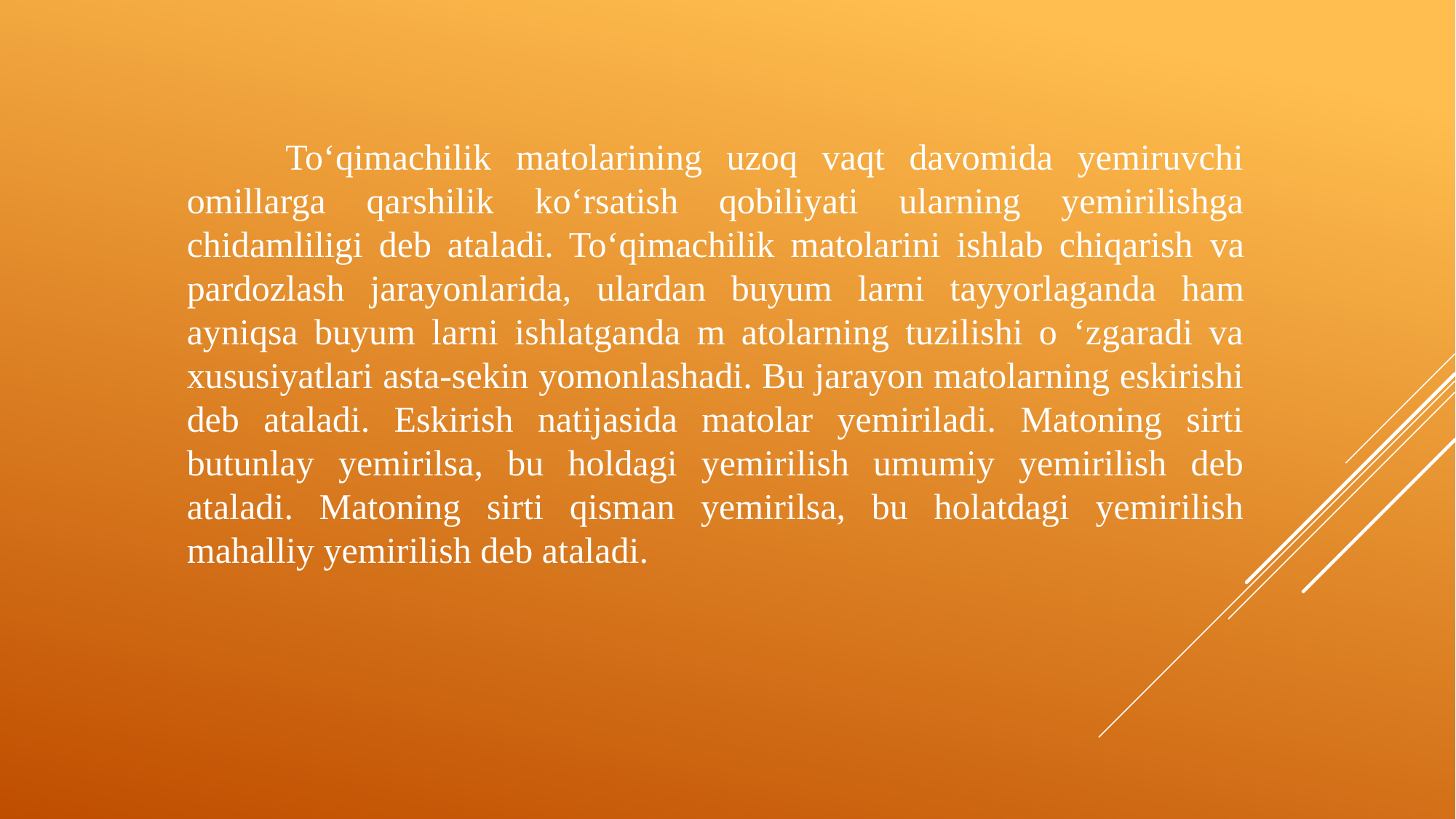

To‘qimachilik matolarining uzoq vaqt davomida yemiruvchi omillarga qarshilik ko‘rsatish qobiliyati ularning yemirilishga chidamliligi deb ataladi. To‘qimachilik matolarini ishlab chiqarish va pardozlash jarayonlarida, ulardan buyum larni tayyorlaganda ham ayniqsa buyum larni ishlatganda m atolarning tuzilishi o ‘zgaradi va xususiyatlari asta-sekin yomonlashadi. Bu jarayon matolarning eskirishi deb ataladi. Eskirish natijasida matolar yemiriladi. Matoning sirti butunlay yemirilsa, bu holdagi yemirilish umumiy yemirilish deb ataladi. Matoning sirti qisman yemirilsa, bu holatdagi yemirilish mahalliy yemirilish deb ataladi.